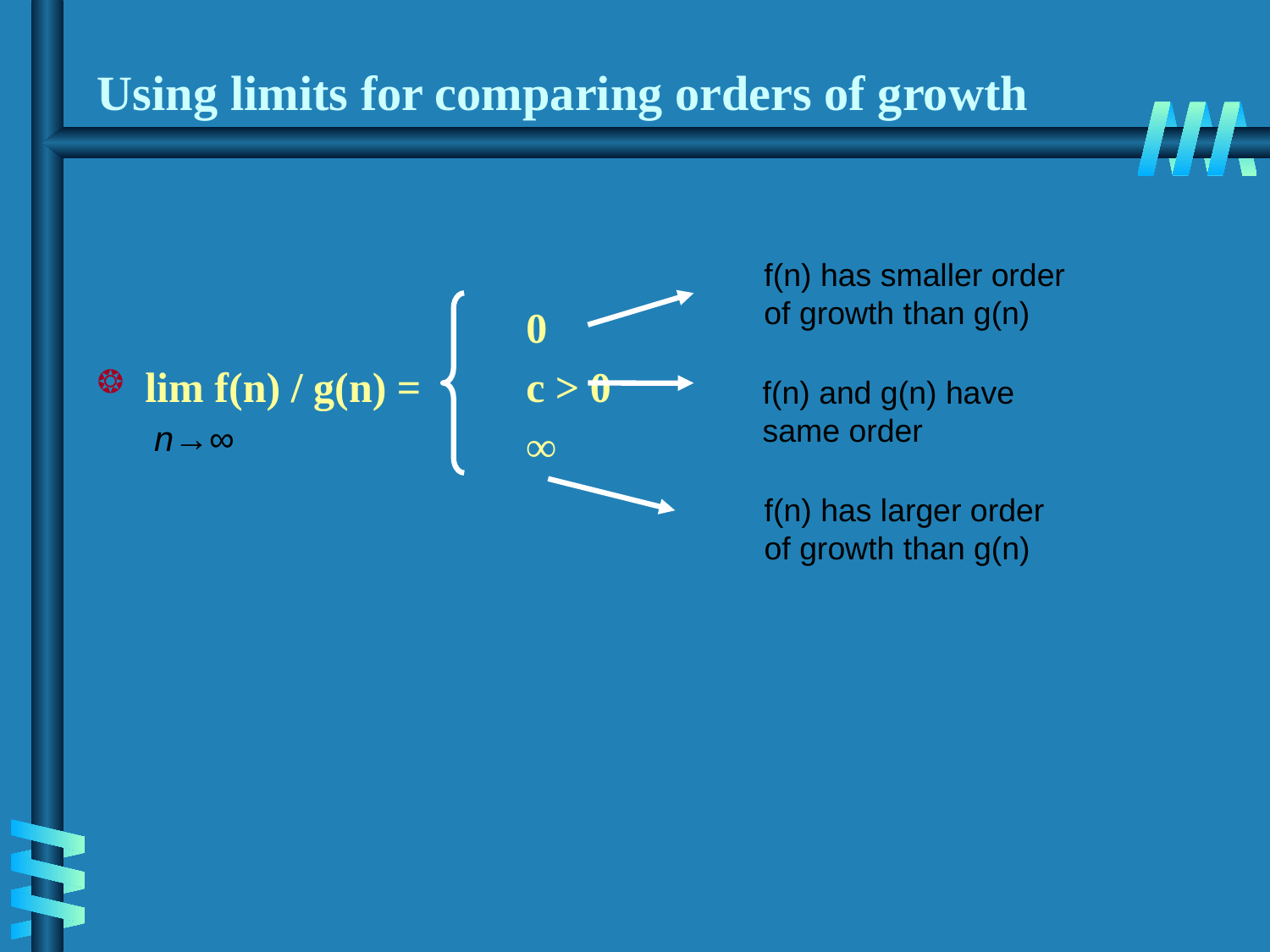

# Using limits for comparing orders of growth

				0
lim f(n) / g(n) =     	c > 0
				∞
f(n) has smaller order
of growth than g(n)

f(n) and g(n) have same order

n→∞

f(n) has larger order
of growth than g(n)